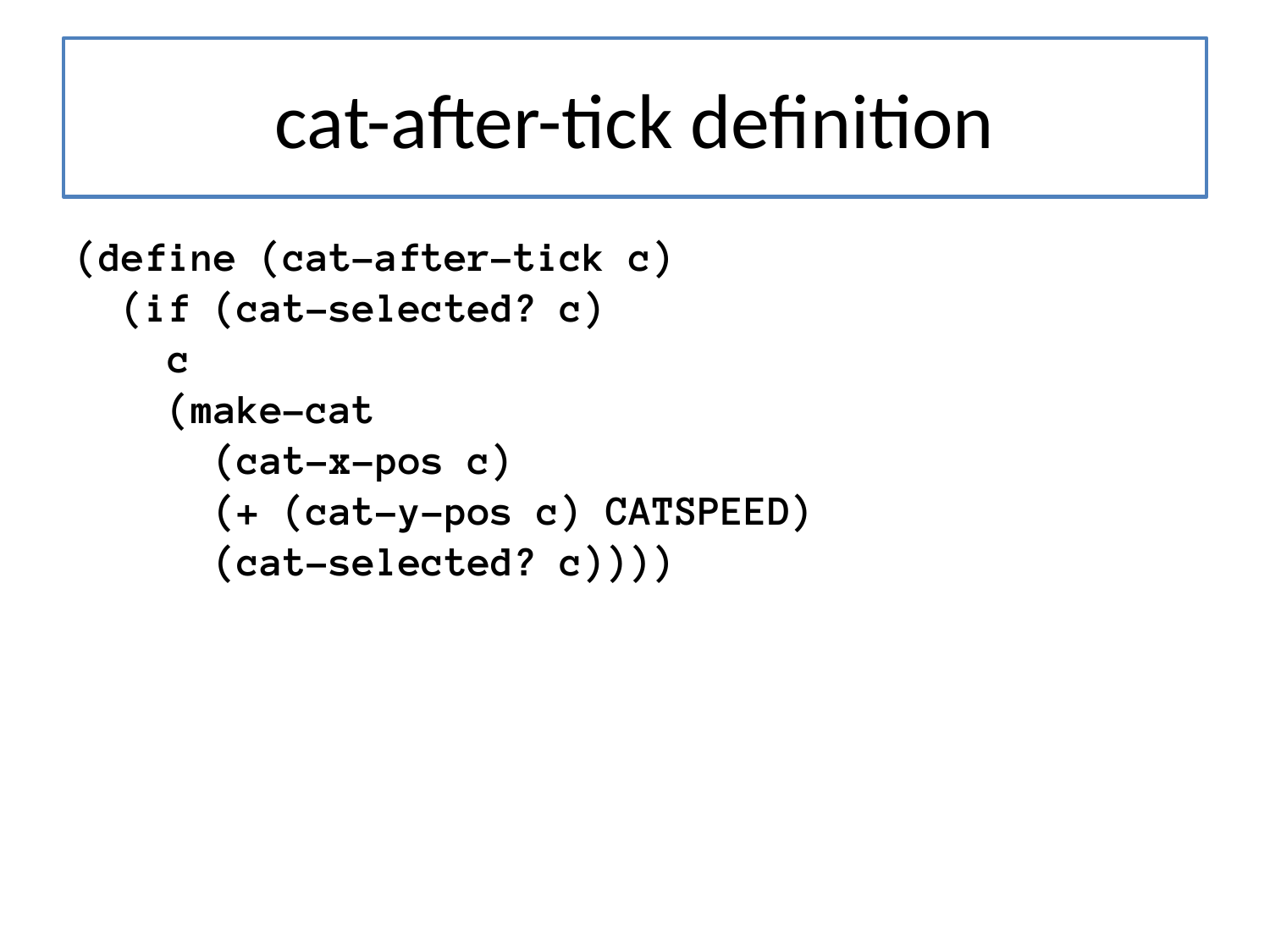

# cat-after-tick definition
(define (cat-after-tick c)
  (if (cat-selected? c)
    c
    (make-cat
      (cat-x-pos c)
      (+ (cat-y-pos c) CATSPEED)
      (cat-selected? c))))